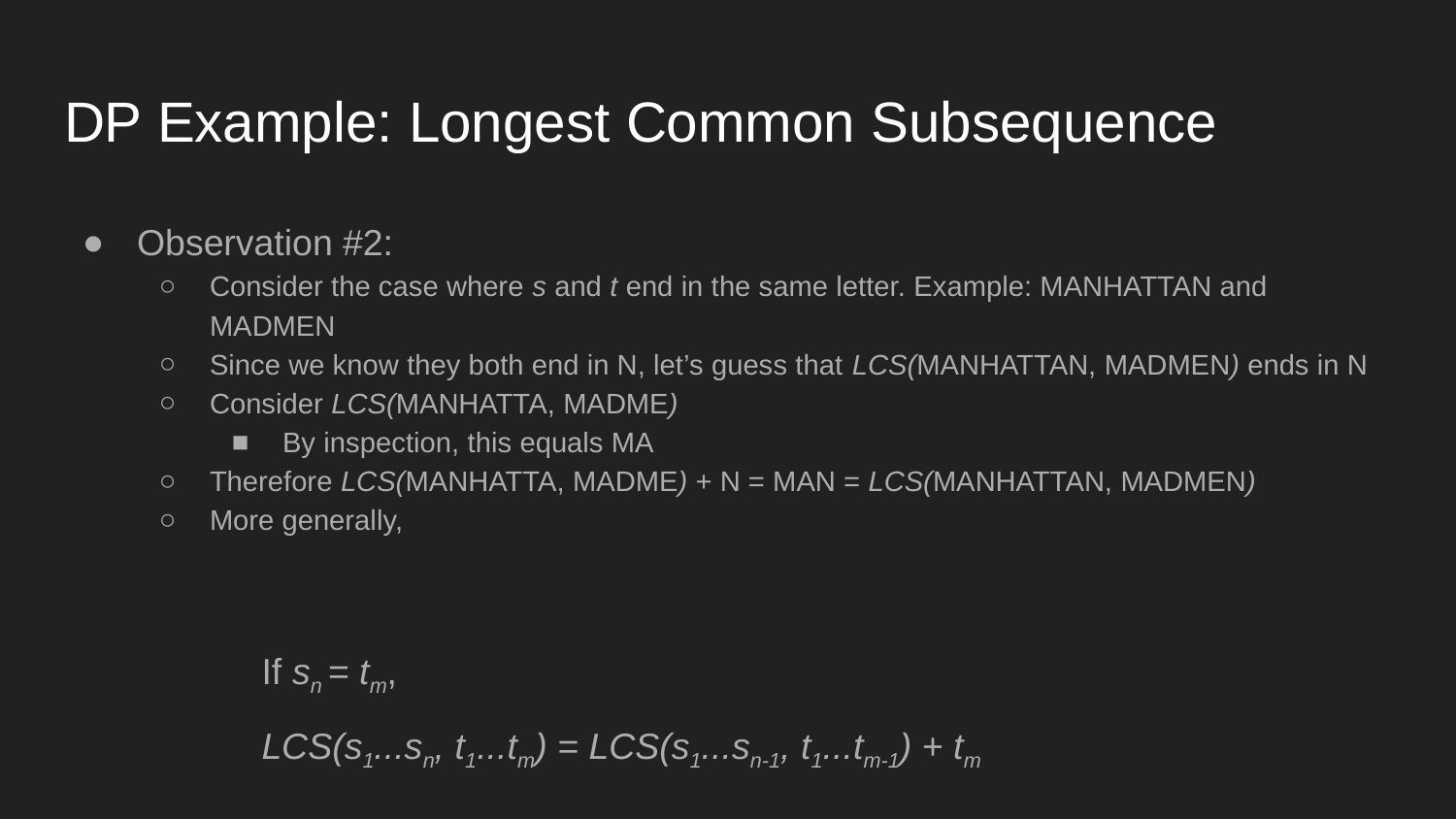

# DP Example: Longest Common Subsequence

Observation #2:
Consider the case where s and t end in the same letter. Example: MANHATTAN and MADMEN
Since we know they both end in N, let’s guess that LCS(MANHATTAN, MADMEN) ends in N
Consider LCS(MANHATTA, MADME)
By inspection, this equals MA
Therefore LCS(MANHATTA, MADME) + N = MAN = LCS(MANHATTAN, MADMEN)
More generally,
If sn = tm,
LCS(s1...sn, t1...tm) = LCS(s1...sn-1, t1...tm-1) + tm